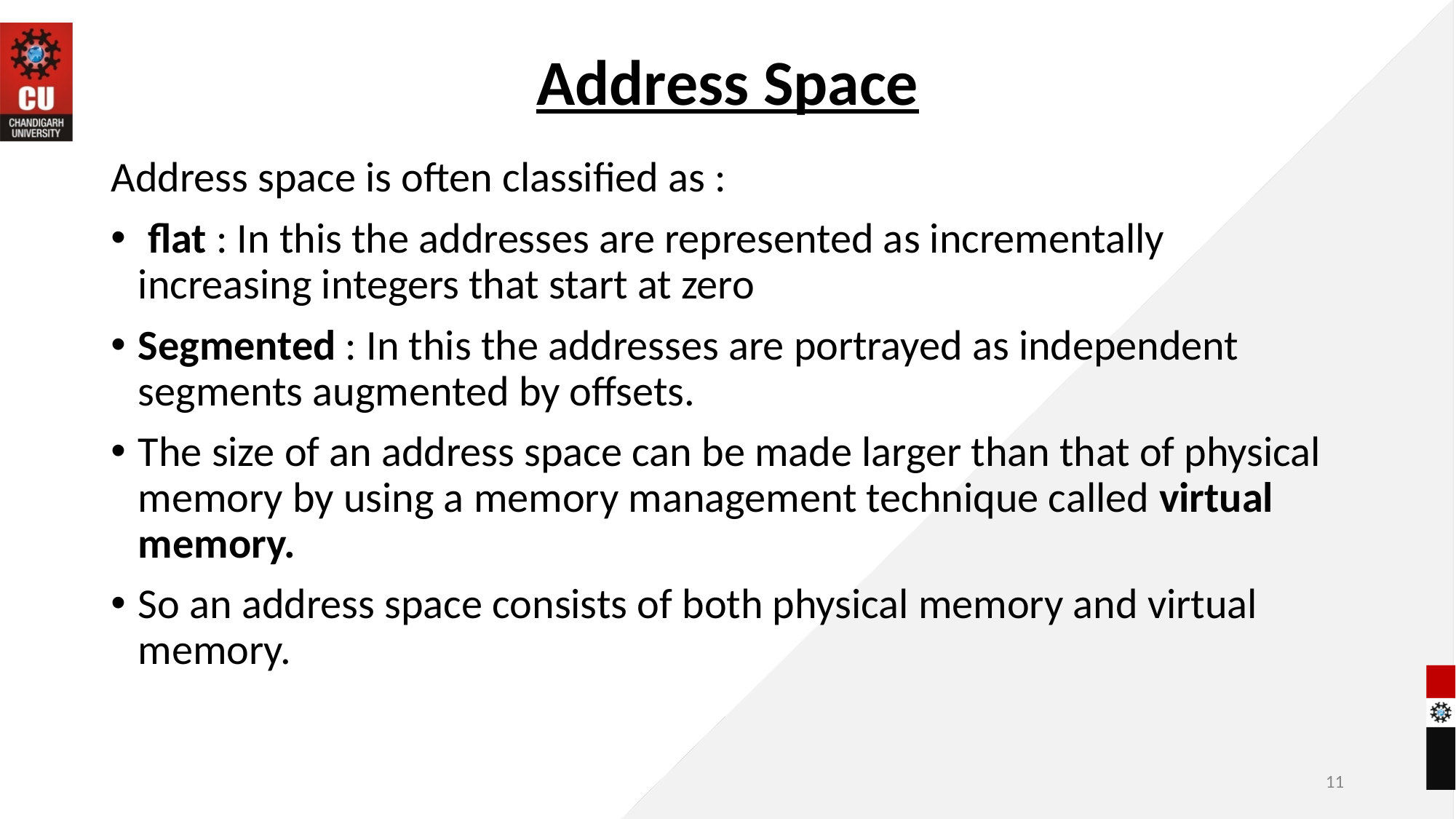

# Address Space
Address space is often classified as :
 flat : In this the addresses are represented as incrementally increasing integers that start at zero
Segmented : In this the addresses are portrayed as independent segments augmented by offsets.
The size of an address space can be made larger than that of physical memory by using a memory management technique called virtual memory.
So an address space consists of both physical memory and virtual memory.
11